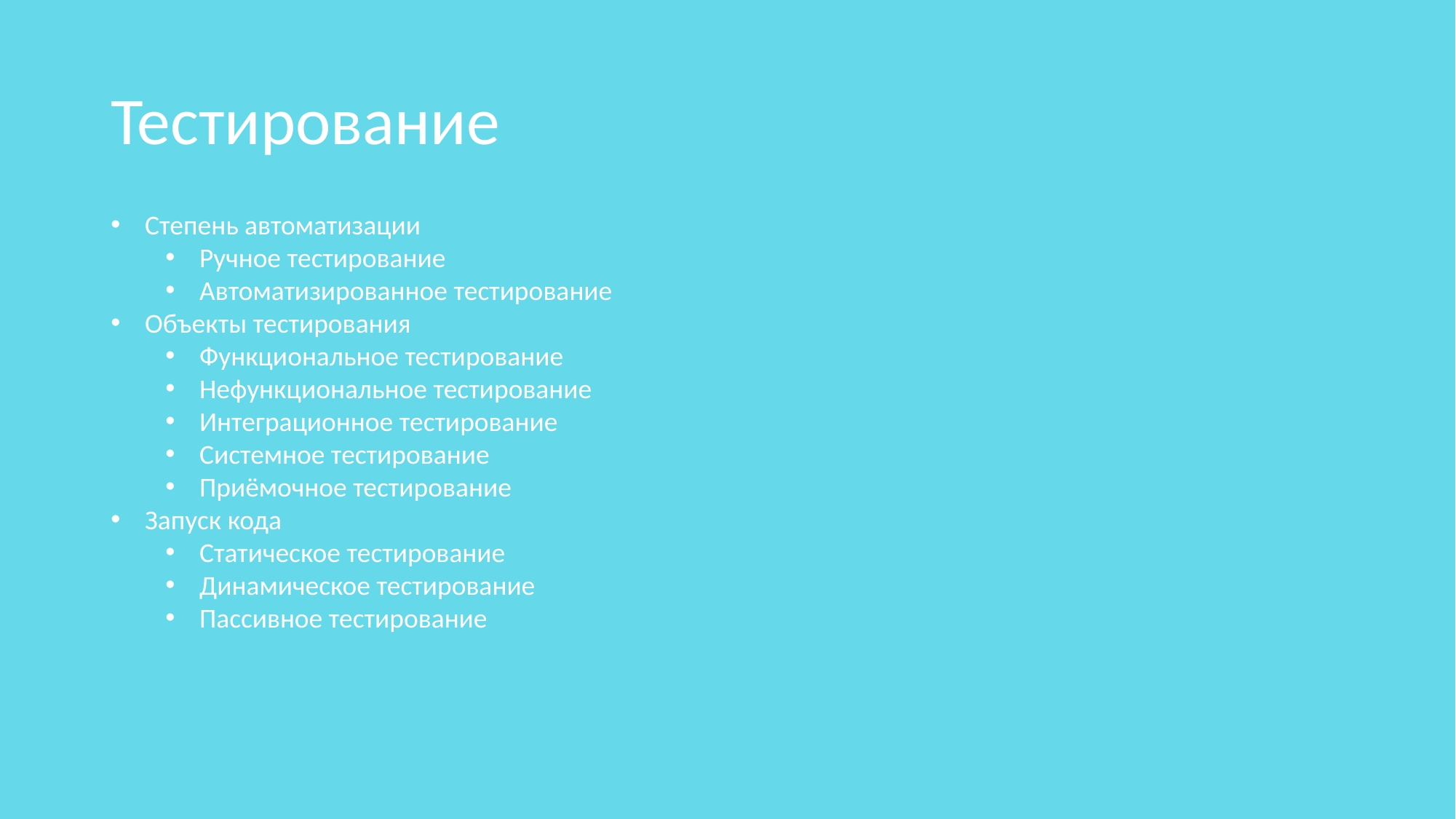

# Тестирование
Степень автоматизации
Ручное тестирование
Автоматизированное тестирование
Объекты тестирования
Функциональное тестирование
Нефункциональное тестирование
Интеграционное тестирование
Системное тестирование
Приёмочное тестирование
Запуск кода
Статическое тестирование
Динамическое тестирование
Пассивное тестирование